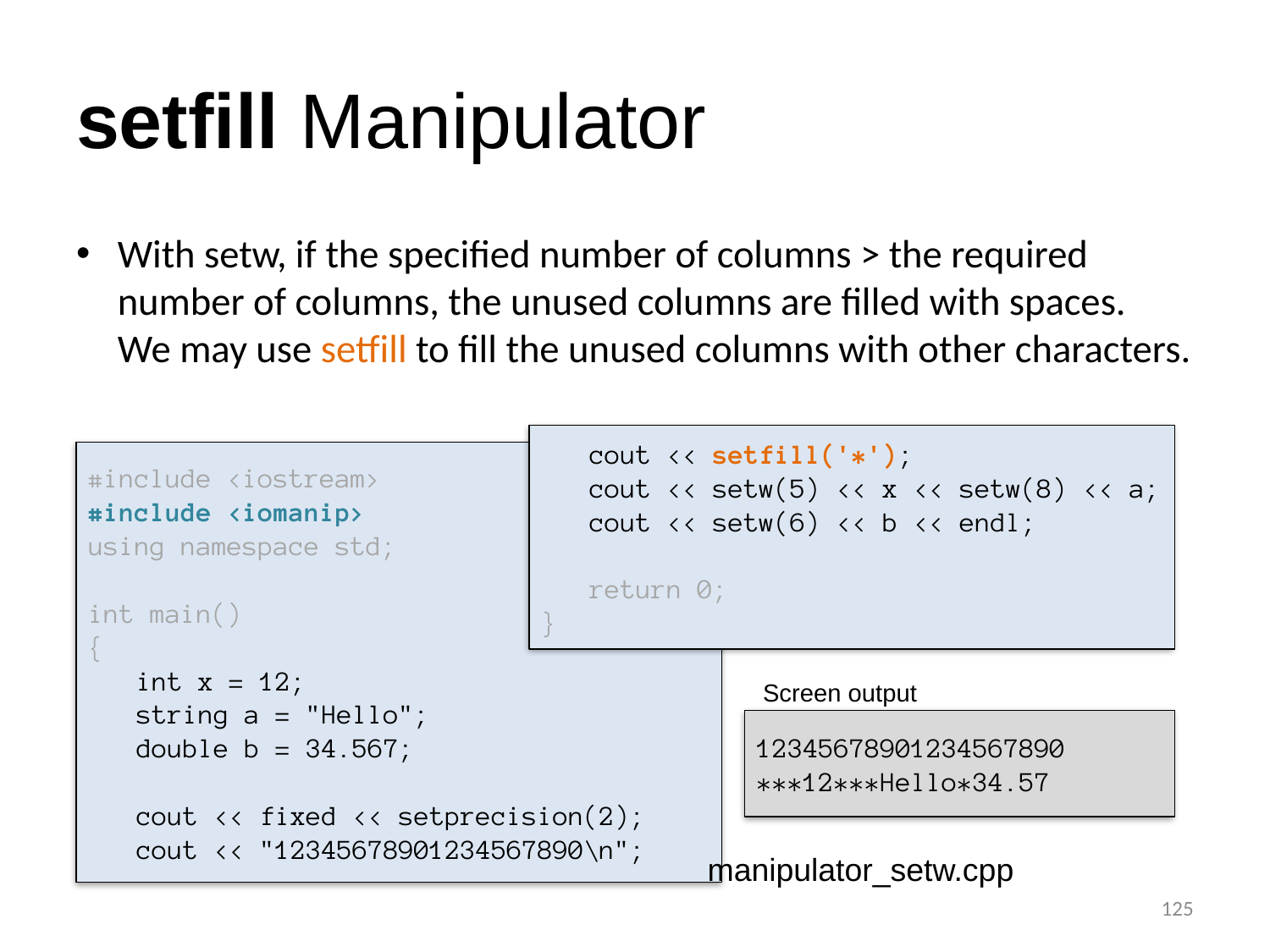

# setfill Manipulator
With setw, if the specified number of columns > the required number of columns, the unused columns are filled with spaces.  We may use setfill to fill the unused columns with other characters.
	cout << setfill('*');
 	cout << setw(5) << x << setw(8) << a;
 	cout << setw(6) << b << endl;

	return 0;
}
#include <iostream>
#include <iomanip>
using namespace std;

int main()
{
	int x = 12;
	string a = "Hello";
   	double b = 34.567;

	cout << fixed << setprecision(2);
	cout << "12345678901234567890\n";
Screen output
12345678901234567890
***12***Hello*34.57
manipulator_setw.cpp
125